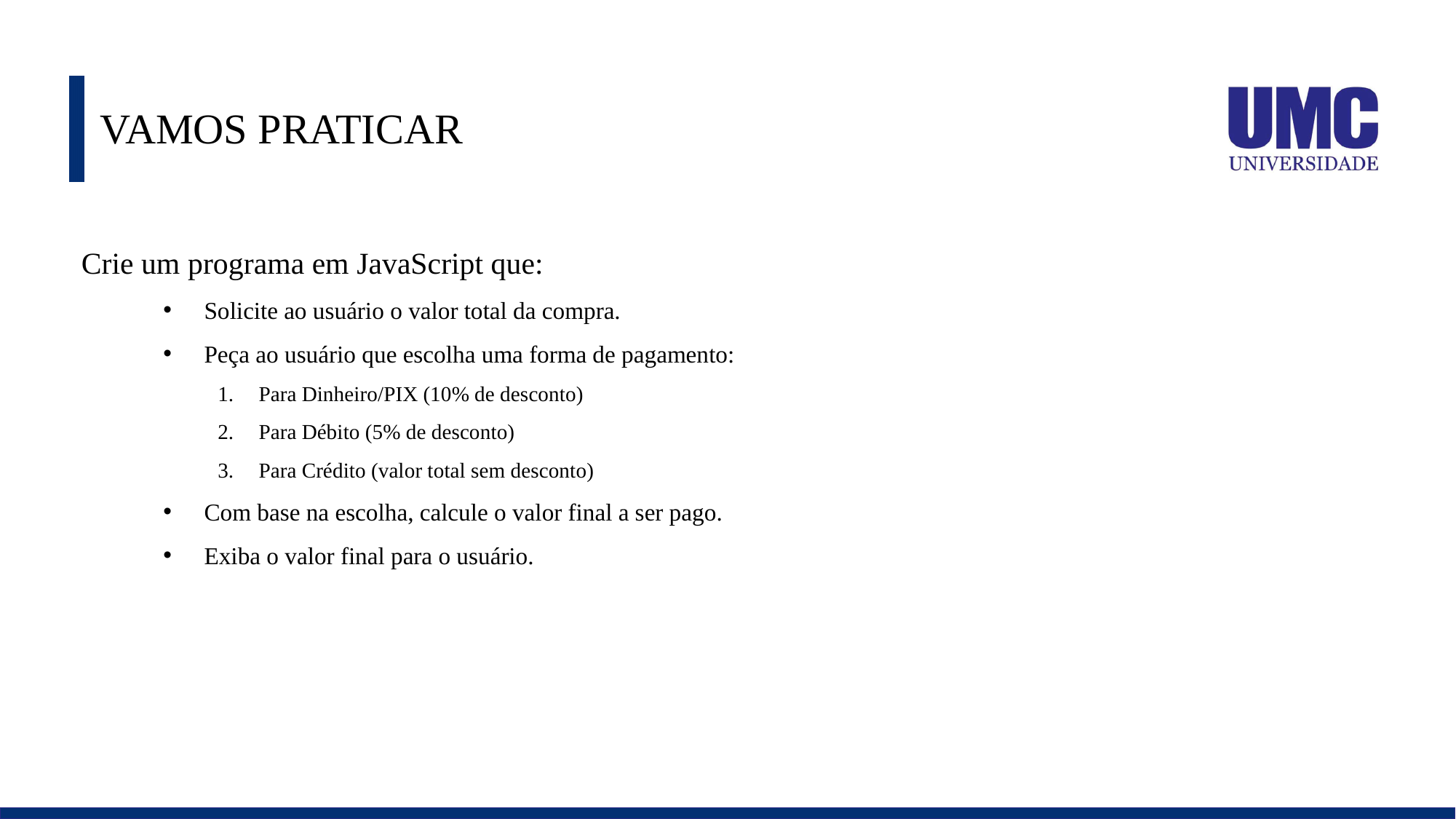

# VAMOS PRATICAR
Crie um programa em JavaScript que:
Solicite ao usuário o valor total da compra.
Peça ao usuário que escolha uma forma de pagamento:
Para Dinheiro/PIX (10% de desconto)
Para Débito (5% de desconto)
Para Crédito (valor total sem desconto)
Com base na escolha, calcule o valor final a ser pago.
Exiba o valor final para o usuário.